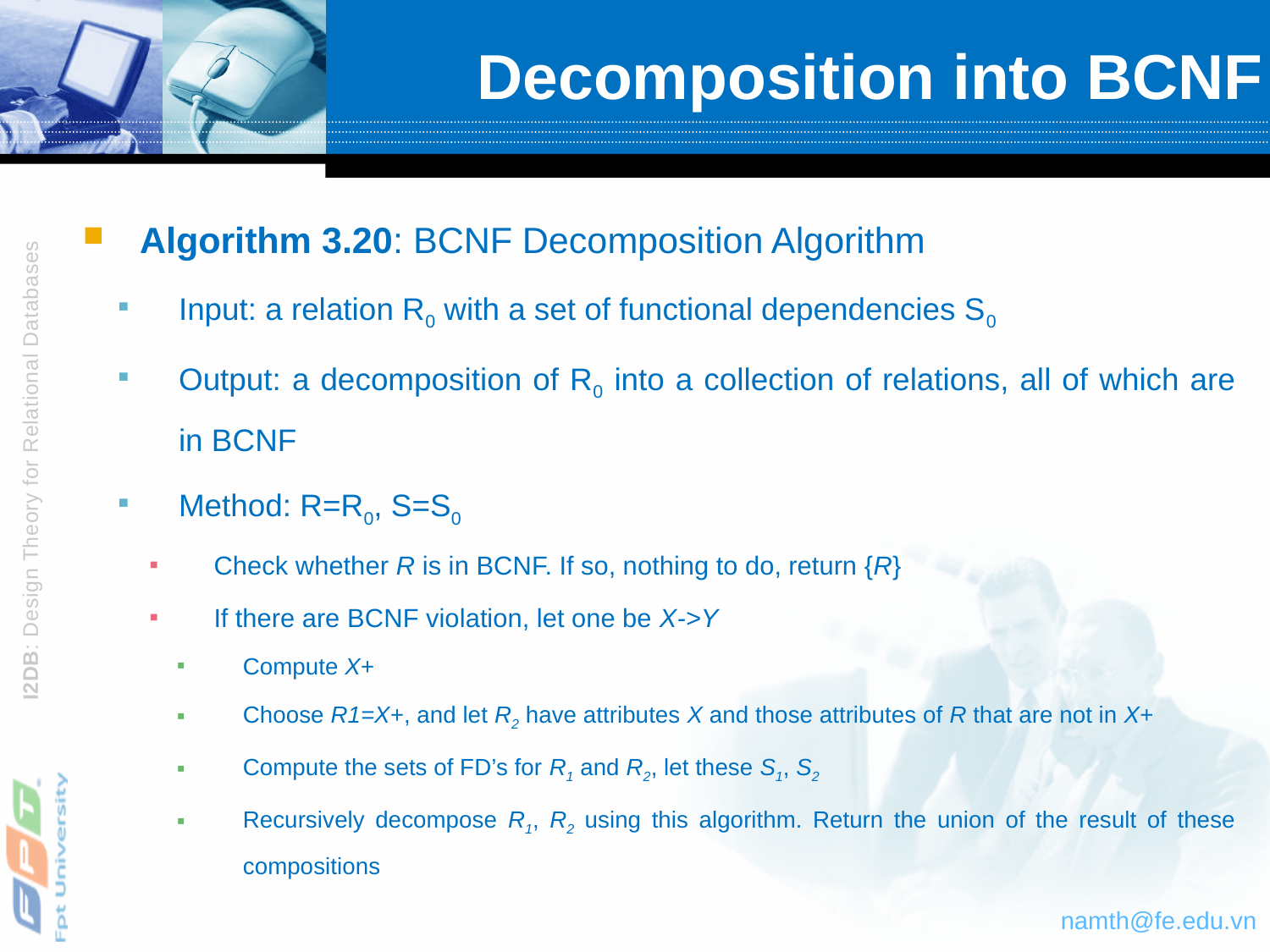

# Decomposition into BCNF
Algorithm 3.20: BCNF Decomposition Algorithm
Input: a relation R0 with a set of functional dependencies S0
Output: a decomposition of R0 into a collection of relations, all of which are in BCNF
Method: R=R0, S=S0
Check whether R is in BCNF. If so, nothing to do, return {R}
If there are BCNF violation, let one be X->Y
Compute X+
Choose R1=X+, and let R2 have attributes X and those attributes of R that are not in X+
Compute the sets of FD’s for R1 and R2, let these S1, S2
Recursively decompose R1, R2 using this algorithm. Return the union of the result of these compositions